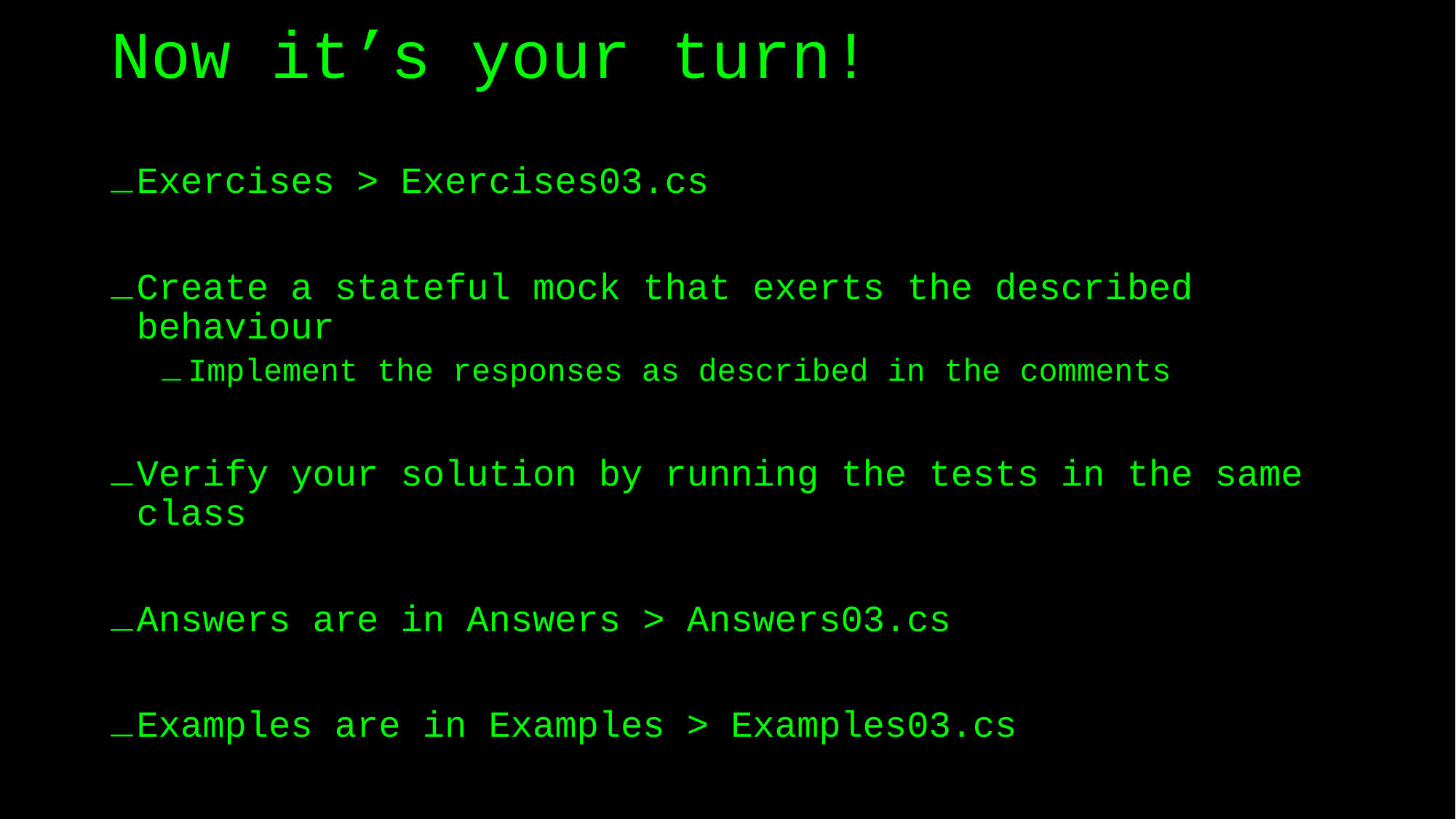

# Now it’s your turn!
Exercises > Exercises03.cs

Create a stateful mock that exerts the described behaviour
Implement the responses as described in the comments

Verify your solution by running the tests in the same class

Answers are in Answers > Answers03.cs

Examples are in Examples > Examples03.cs